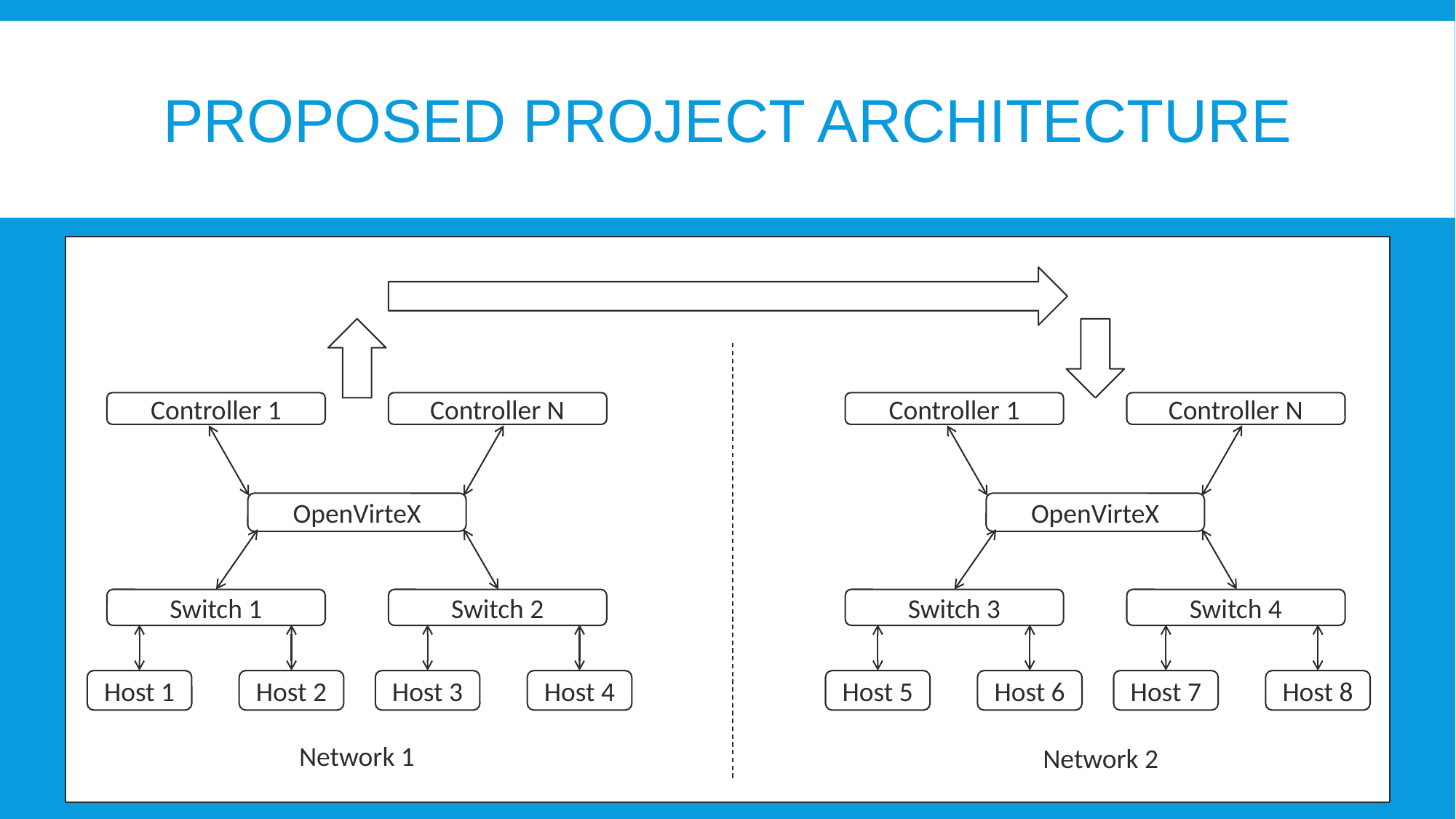

# Proposed Project Architecture

Controller 1
Controller N
Controller 1
Controller N
OpenVirteX
OpenVirteX
Switch 2
Switch 4
Switch 1
Switch 3
Host 2
Host 4
Host 6
Host 8
Host 1
Host 3
Host 5
Host 7
Network 1
Network 2